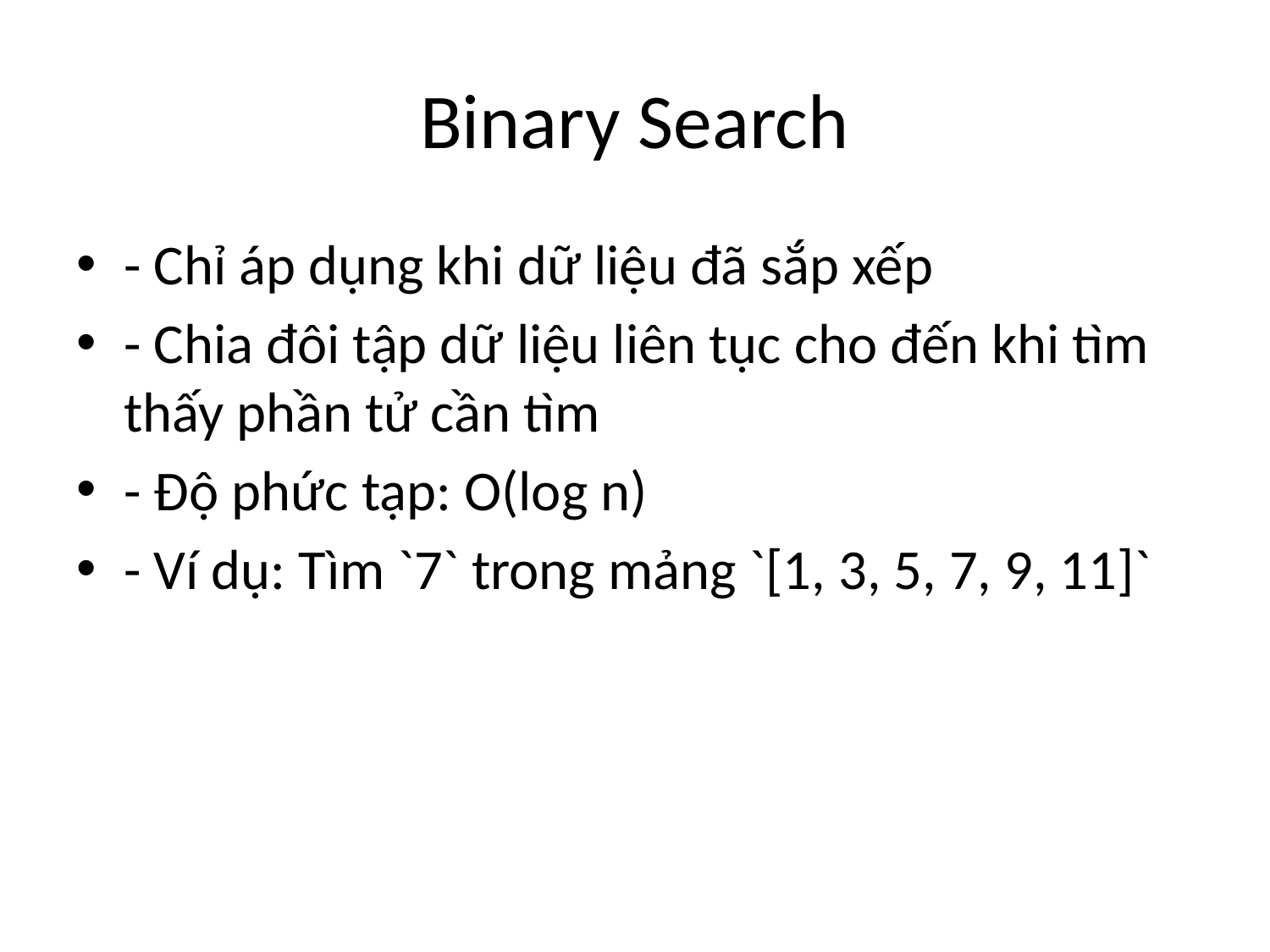

# Binary Search
- Chỉ áp dụng khi dữ liệu đã sắp xếp
- Chia đôi tập dữ liệu liên tục cho đến khi tìm thấy phần tử cần tìm
- Độ phức tạp: O(log n)
- Ví dụ: Tìm `7` trong mảng `[1, 3, 5, 7, 9, 11]`